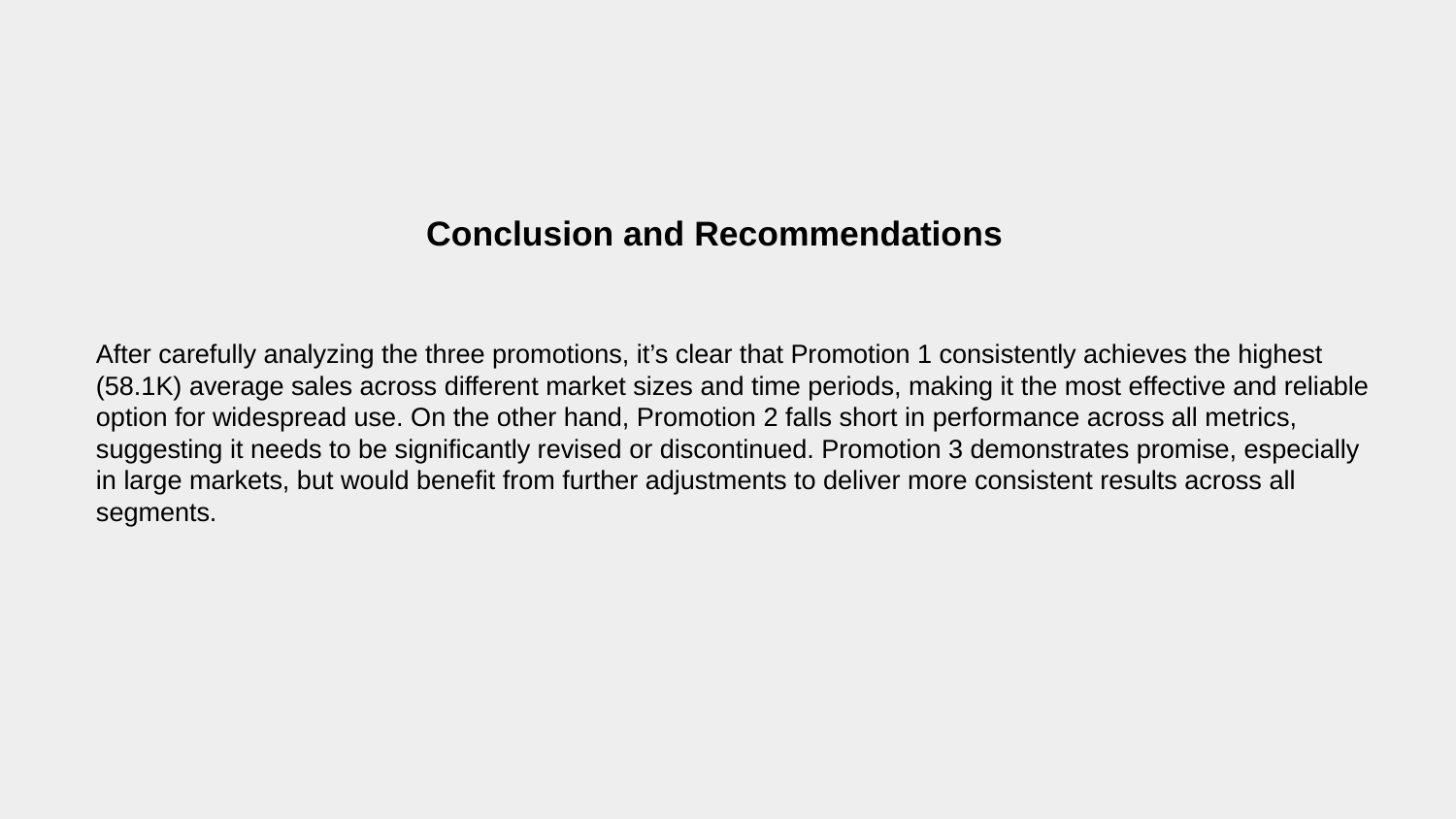

Conclusion and Recommendations
After carefully analyzing the three promotions, it’s clear that Promotion 1 consistently achieves the highest (58.1K) average sales across different market sizes and time periods, making it the most effective and reliable option for widespread use. On the other hand, Promotion 2 falls short in performance across all metrics, suggesting it needs to be significantly revised or discontinued. Promotion 3 demonstrates promise, especially in large markets, but would benefit from further adjustments to deliver more consistent results across all segments.